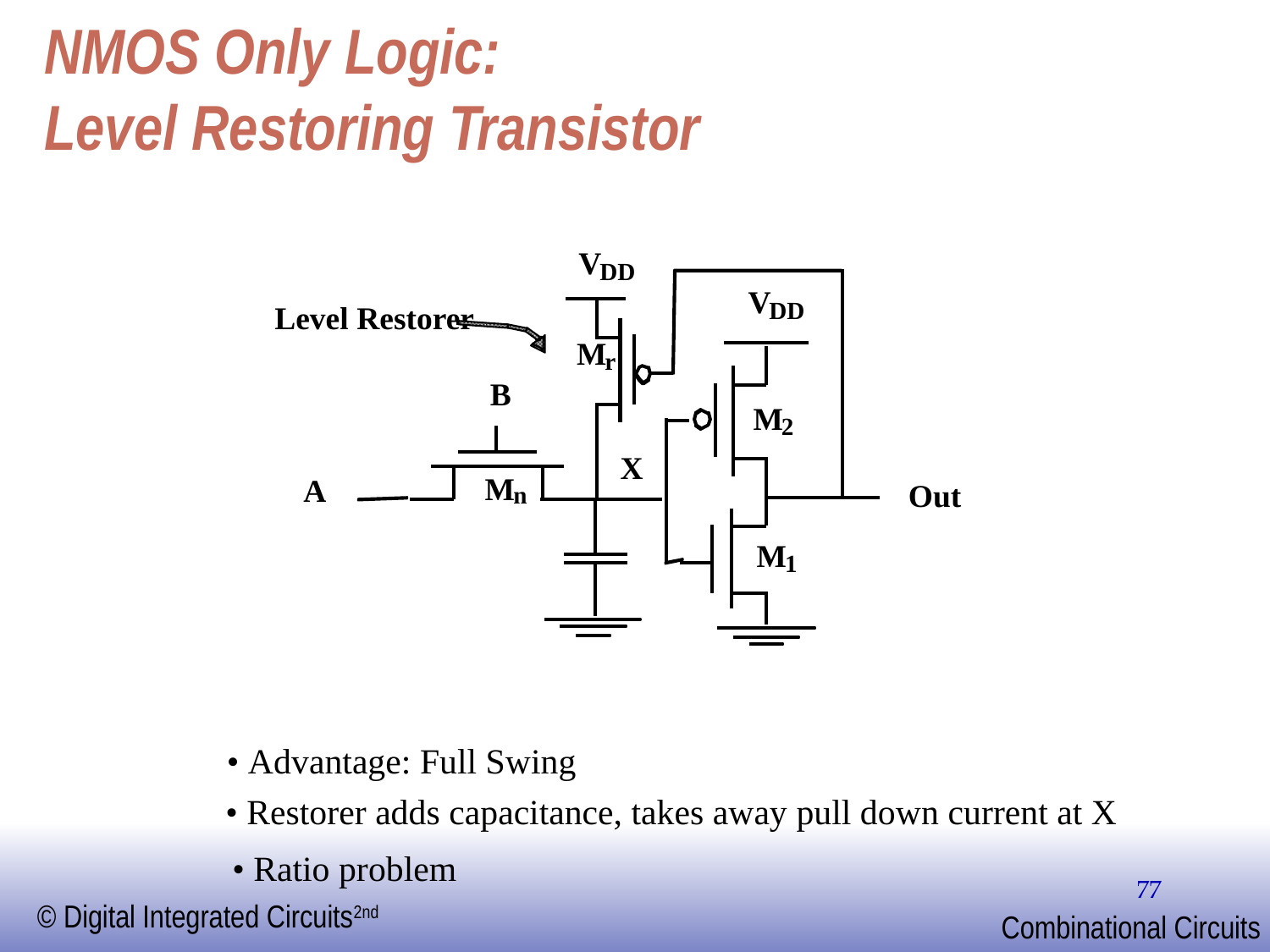

# NMOS Only Logic: Level Restoring Transistor
V
DD

V
DD
Level Restorer

M

r

B

M

2

X

M
A

Out
n

M
1

• Advantage: Full Swing
• Restorer adds capacitance, takes away pull down current at X
• Ratio problem
77